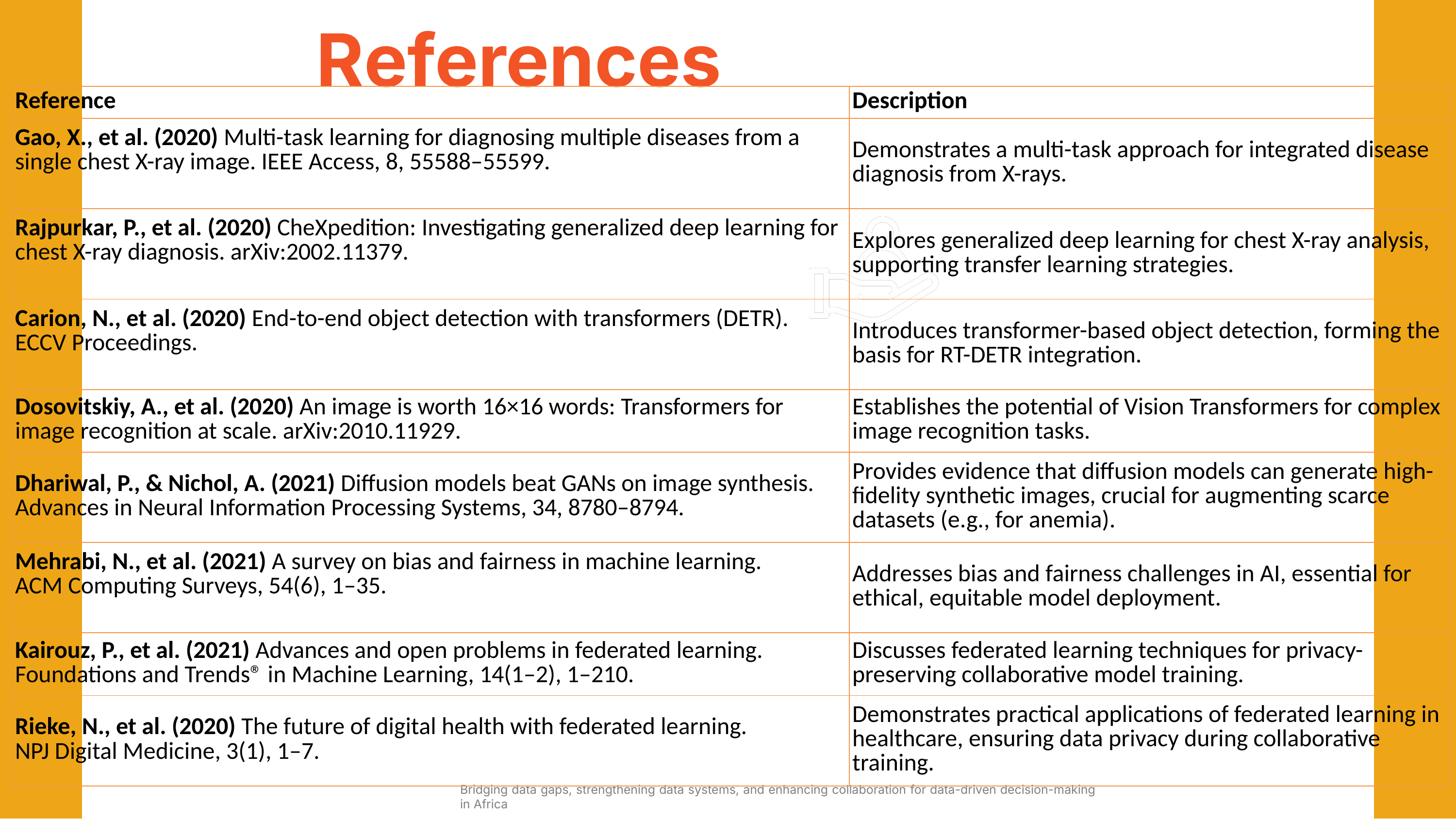

References
| Reference | Description |
| --- | --- |
| Gao, X., et al. (2020) Multi-task learning for diagnosing multiple diseases from a single chest X-ray image. IEEE Access, 8, 55588–55599. | Demonstrates a multi-task approach for integrated disease diagnosis from X-rays. |
| Rajpurkar, P., et al. (2020) CheXpedition: Investigating generalized deep learning for chest X-ray diagnosis. arXiv:2002.11379. | Explores generalized deep learning for chest X-ray analysis, supporting transfer learning strategies. |
| Carion, N., et al. (2020) End-to-end object detection with transformers (DETR). ECCV Proceedings. | Introduces transformer-based object detection, forming the basis for RT-DETR integration. |
| Dosovitskiy, A., et al. (2020) An image is worth 16×16 words: Transformers for image recognition at scale. arXiv:2010.11929. | Establishes the potential of Vision Transformers for complex image recognition tasks. |
| Dhariwal, P., & Nichol, A. (2021) Diffusion models beat GANs on image synthesis. Advances in Neural Information Processing Systems, 34, 8780–8794. | Provides evidence that diffusion models can generate high-fidelity synthetic images, crucial for augmenting scarce datasets (e.g., for anemia). |
| Mehrabi, N., et al. (2021) A survey on bias and fairness in machine learning. ACM Computing Surveys, 54(6), 1–35. | Addresses bias and fairness challenges in AI, essential for ethical, equitable model deployment. |
| Kairouz, P., et al. (2021) Advances and open problems in federated learning. Foundations and Trends® in Machine Learning, 14(1–2), 1–210. | Discusses federated learning techniques for privacy-preserving collaborative model training. |
| Rieke, N., et al. (2020) The future of digital health with federated learning. NPJ Digital Medicine, 3(1), 1–7. | Demonstrates practical applications of federated learning in healthcare, ensuring data privacy during collaborative training. |

Subtitle Here
Subtitle Here
Bridging data gaps, strengthening data systems, and enhancing collaboration for data-driven decision-making in Africa